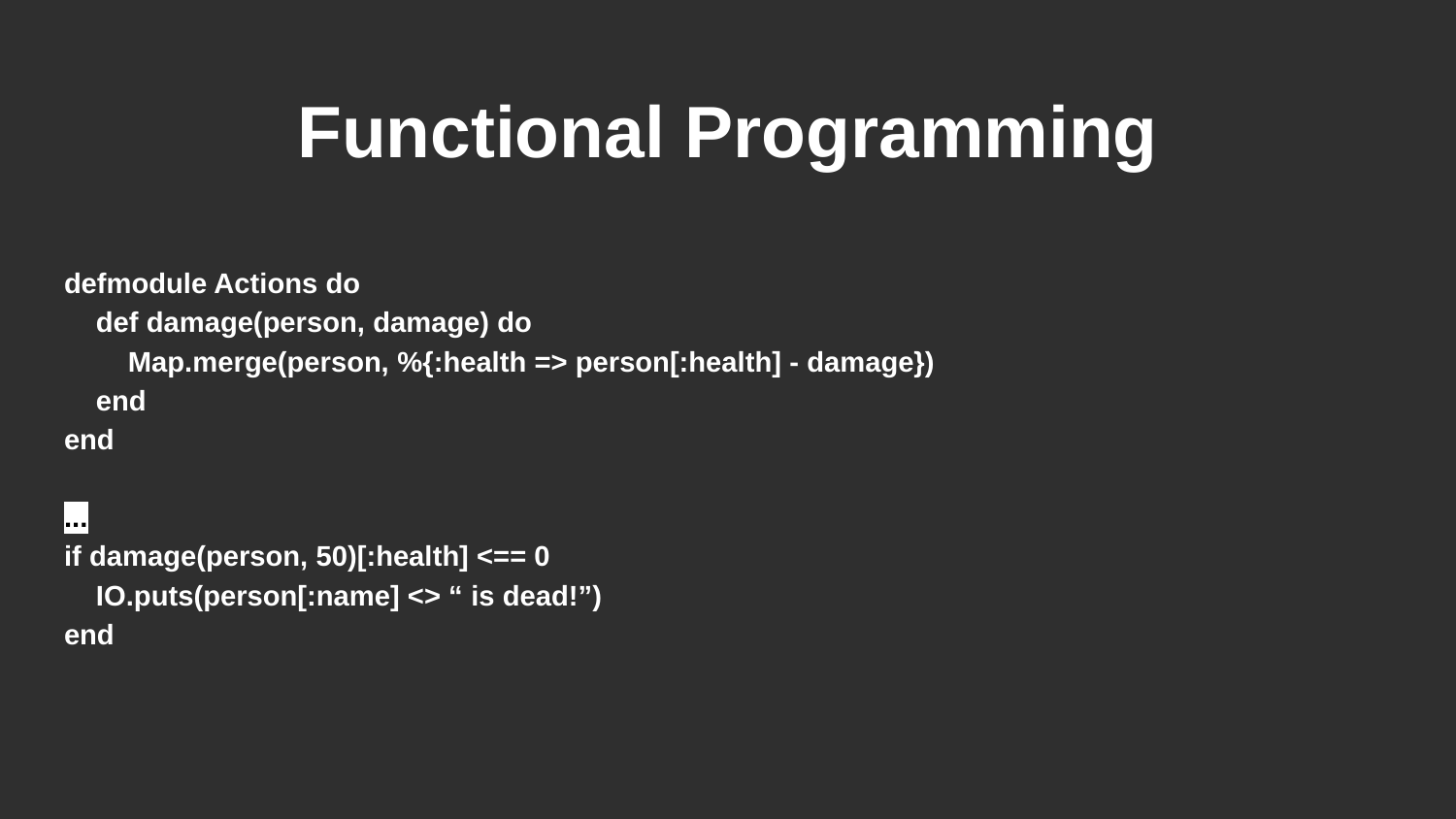

# Functional Programming
defmodule Actions do
    def damage(person, damage) do
        Map.merge(person, %{:health => person[:health] - damage})
    end
end
...
if damage(person, 50)[:health] <== 0
    IO.puts(person[:name] <> “ is dead!”)
end